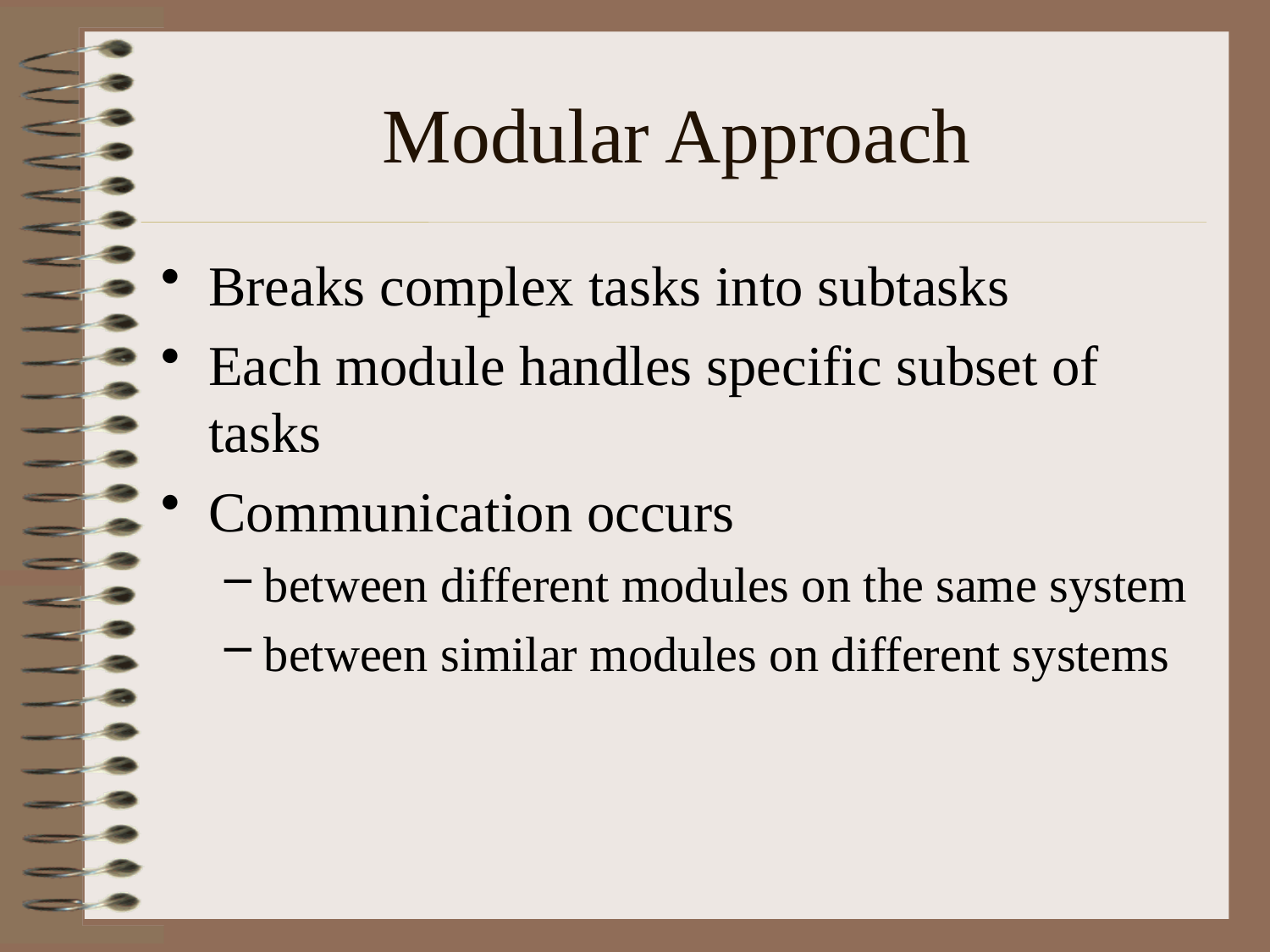

# Modular Approach
Breaks complex tasks into subtasks
Each module handles specific subset of tasks
Communication occurs
between different modules on the same system
between similar modules on different systems